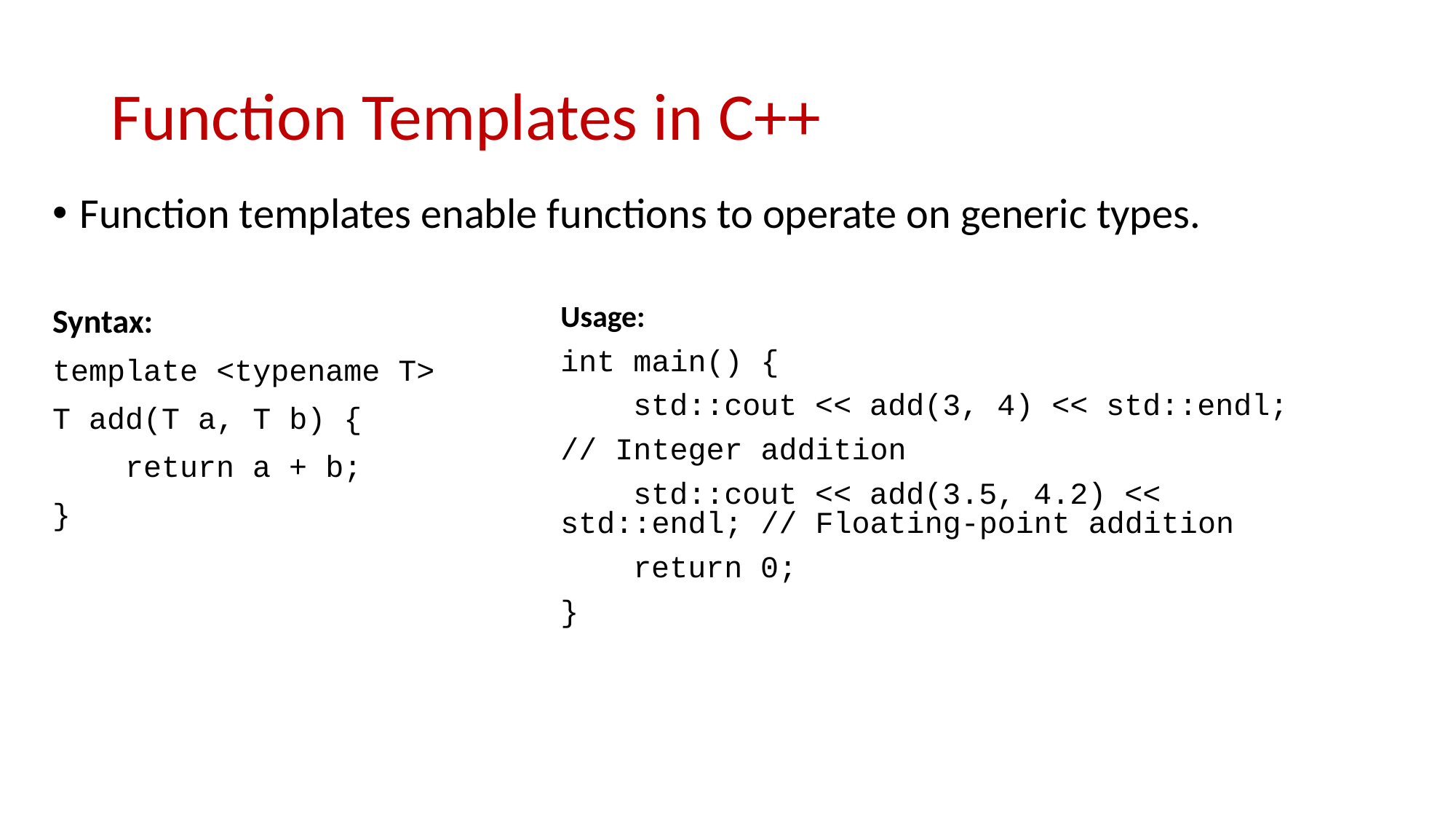

# Function Templates in C++
Function templates enable functions to operate on generic types.

Syntax:
template <typename T>
T add(T a, T b) {
    return a + b;
}

Usage:
int main() {
    std::cout << add(3, 4) << std::endl;
// Integer addition
    std::cout << add(3.5, 4.2) << std::endl; // Floating-point addition
    return 0;
}